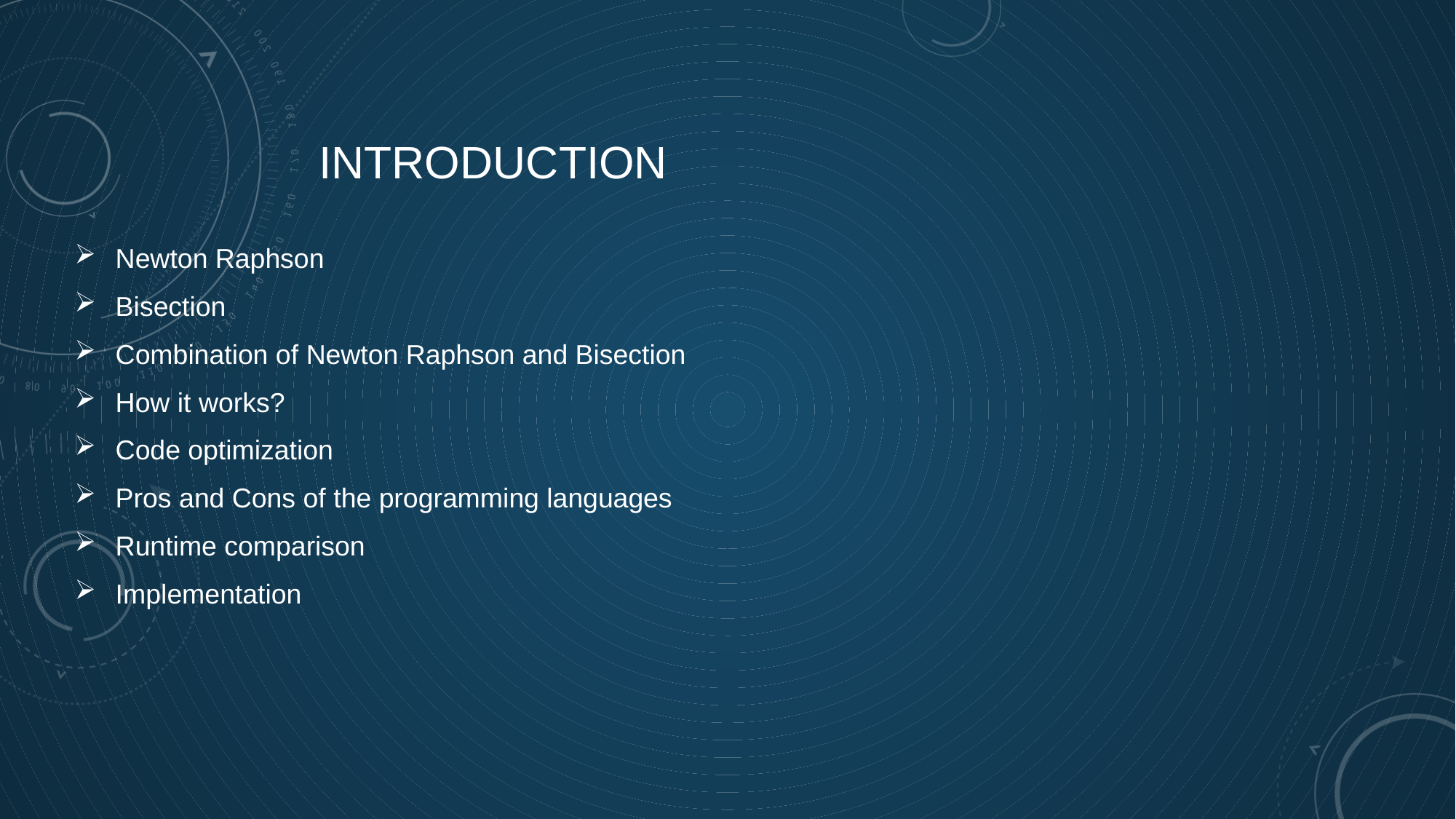

# Introduction
Newton Raphson
Bisection
Combination of Newton Raphson and Bisection
How it works?
Code optimization
Pros and Cons of the programming languages
Runtime comparison
Implementation